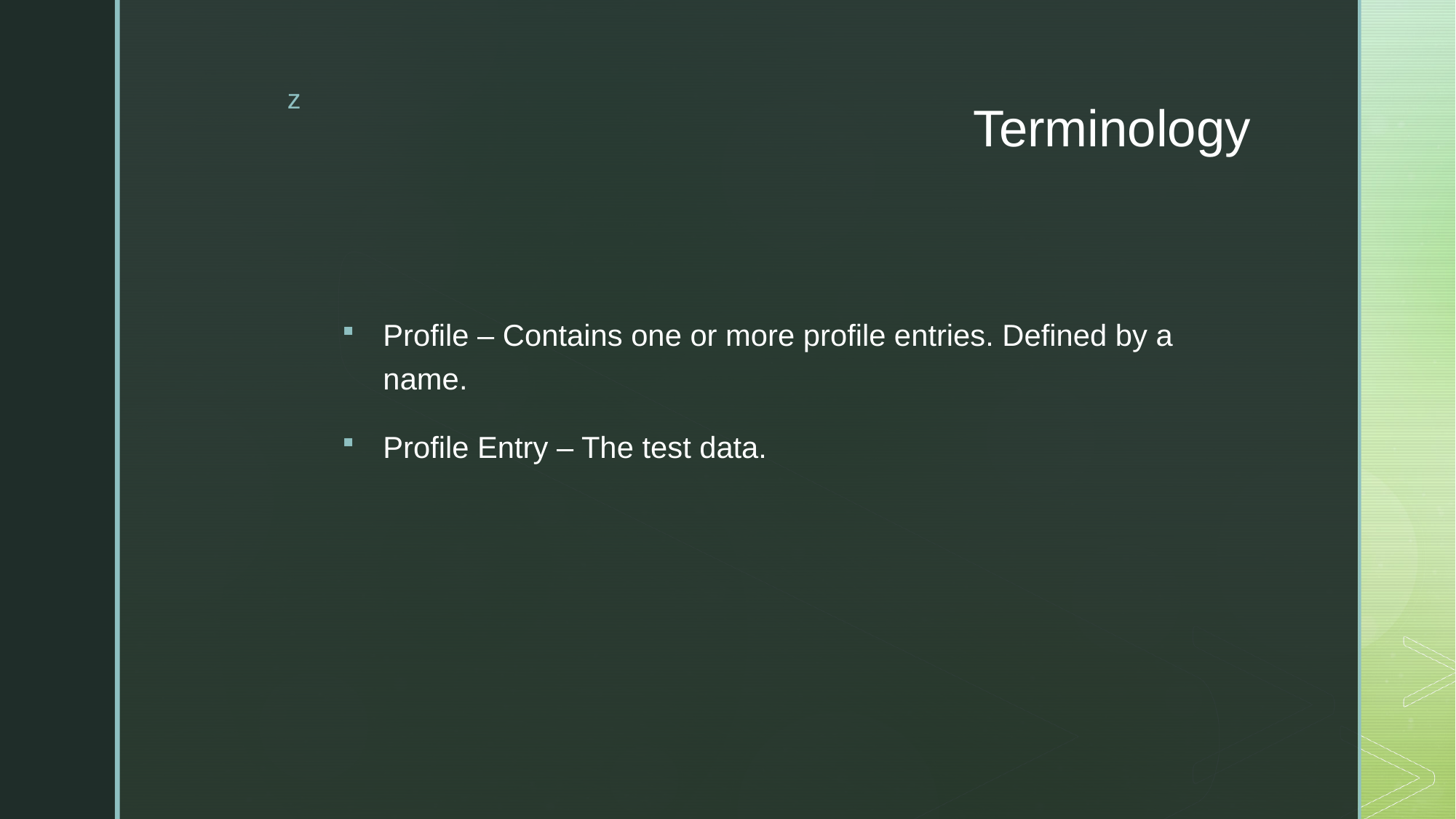

# Terminology
Profile – Contains one or more profile entries. Defined by a name.
Profile Entry – The test data.